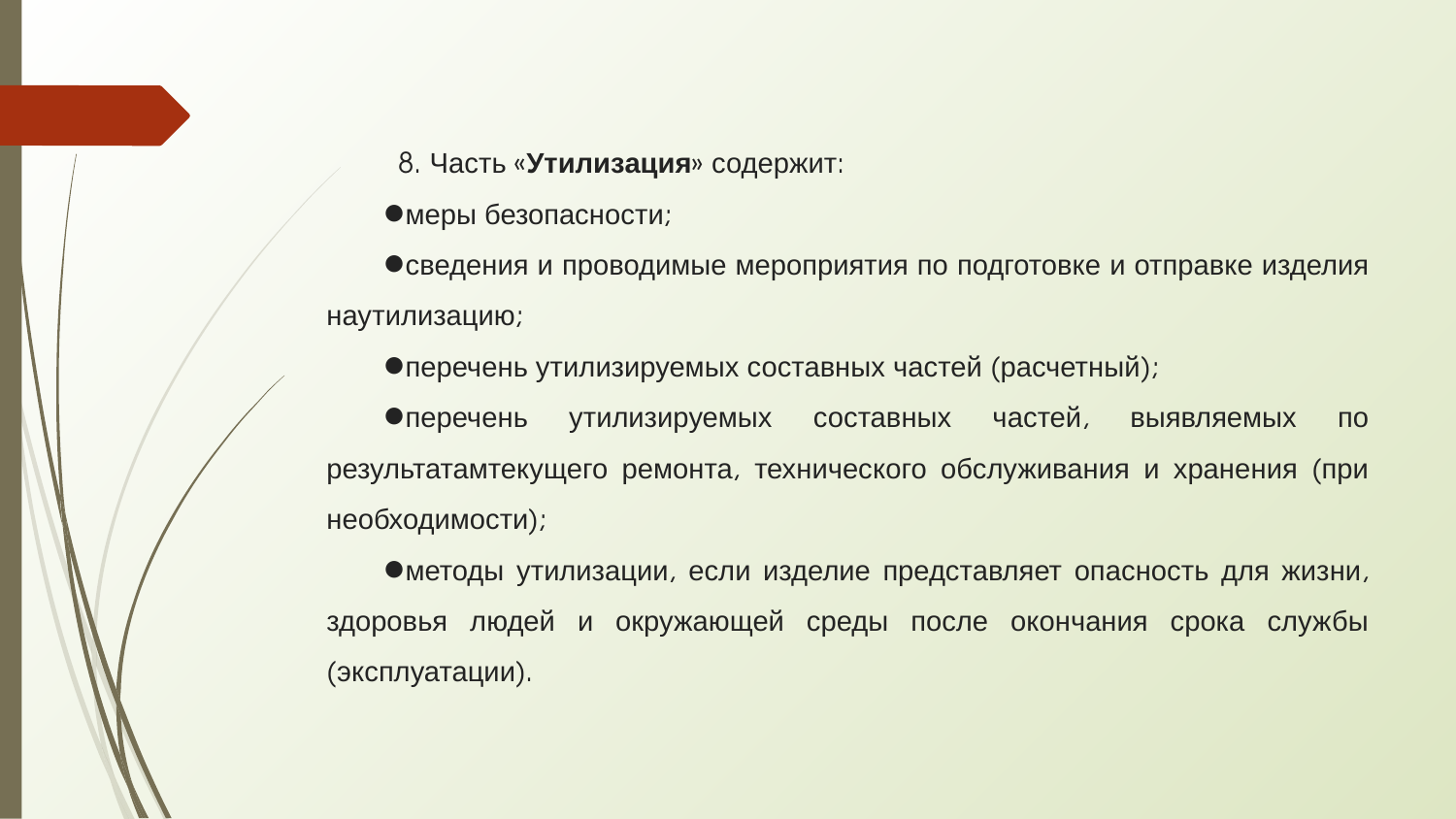

8. Часть «Утилизация» содержит:
меры безопасности;
сведения и проводимые мероприятия по подготовке и отправке изделия наутилизацию;
перечень утилизируемых составных частей (расчетный);
перечень утилизируемых составных частей, выявляемых по результатамтекущего ремонта, технического обслуживания и хранения (при необходимости);
методы утилизации, если изделие представляет опасность для жизни, здоровья людей и окружающей среды после окончания срока службы (эксплуатации).